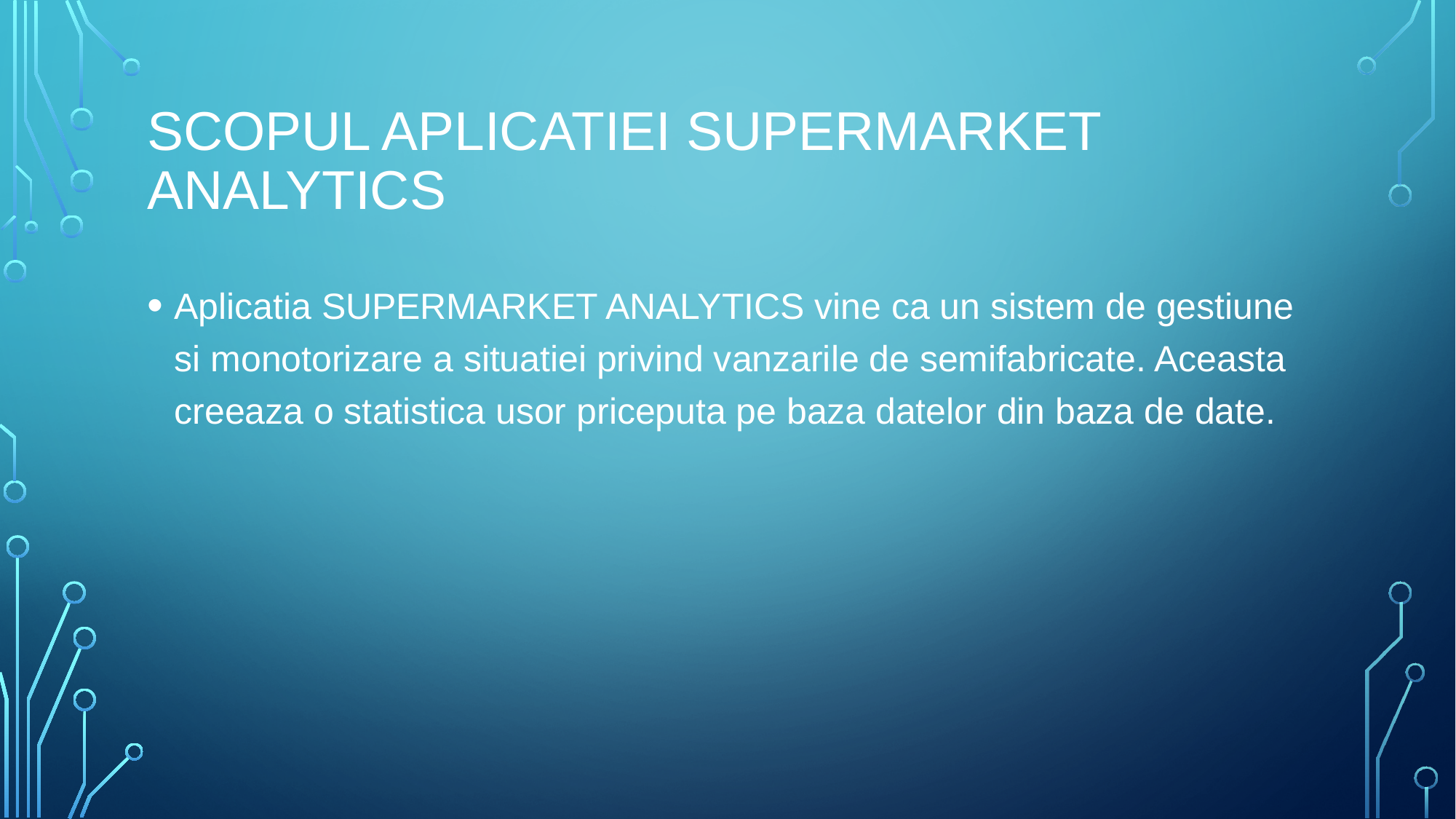

# SCOPUL APLICATIEI Supermarket Analytics
Aplicatia SUPERMARKET ANALYTICS vine ca un sistem de gestiune si monotorizare a situatiei privind vanzarile de semifabricate. Aceasta creeaza o statistica usor priceputa pe baza datelor din baza de date.